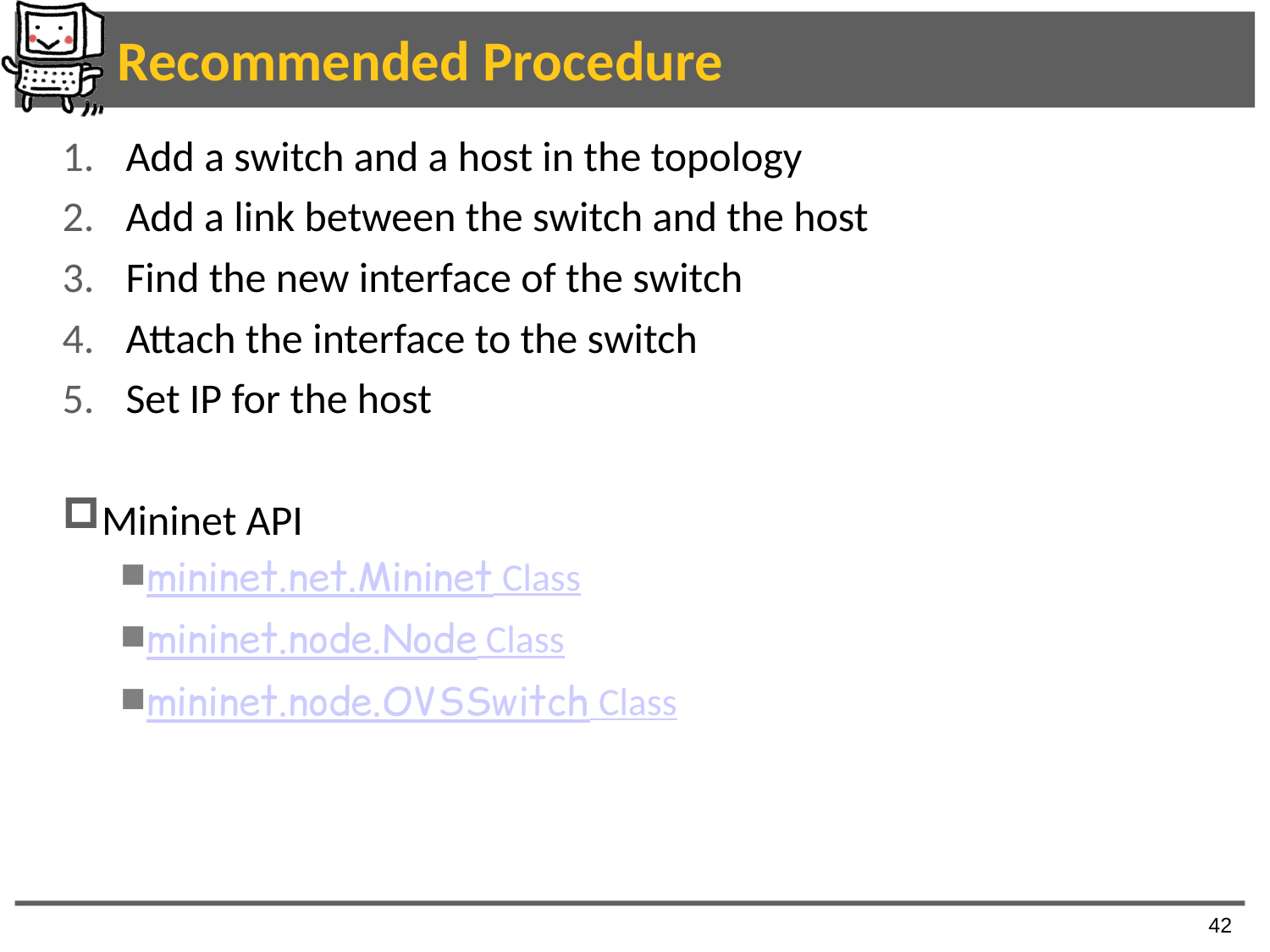

# Recommended Procedure
Add a switch and a host in the topology
Add a link between the switch and the host
Find the new interface of the switch
Attach the interface to the switch
Set IP for the host

Mininet API
mininet.net.Mininet Class
mininet.node.Node Class
mininet.node.OVSSwitch Class

42